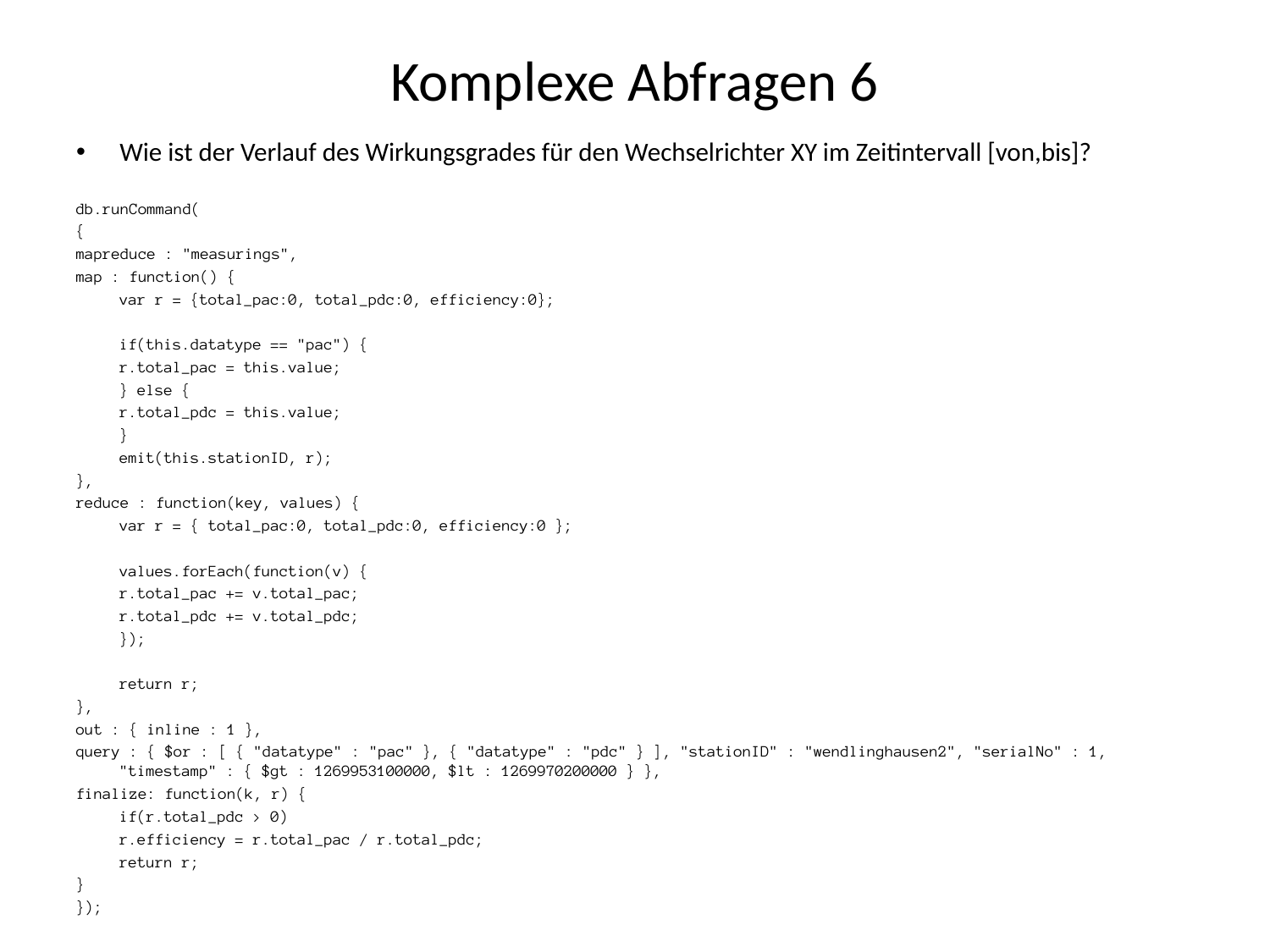

# Komplexe Abfragen 6
Wie ist der Verlauf des Wirkungsgrades für den Wechselrichter XY im Zeitintervall [von,bis]?

db.runCommand(
{
mapreduce : "measurings",
map : function() {
		var r = {total_pac:0, total_pdc:0, efficiency:0};

		if(this.datatype == "pac") {
			r.total_pac = this.value;
		} else {
			r.total_pdc = this.value;
		}
		emit(this.stationID, r);
},
reduce : function(key, values) {
		var r = { total_pac:0, total_pdc:0, efficiency:0 };

		values.forEach(function(v) {
			r.total_pac += v.total_pac;
			r.total_pdc += v.total_pdc;
		});

		return r;
},
out : { inline : 1 },
query : { $or : [ { "datatype" : "pac" }, { "datatype" : "pdc" } ], "stationID" : "wendlinghausen2", "serialNo" : 1, "timestamp" : { $gt : 1269953100000, $lt : 1269970200000 } },
finalize: function(k, r) {
		if(r.total_pdc > 0)
			r.efficiency = r.total_pac / r.total_pdc;
		return r;
}
});